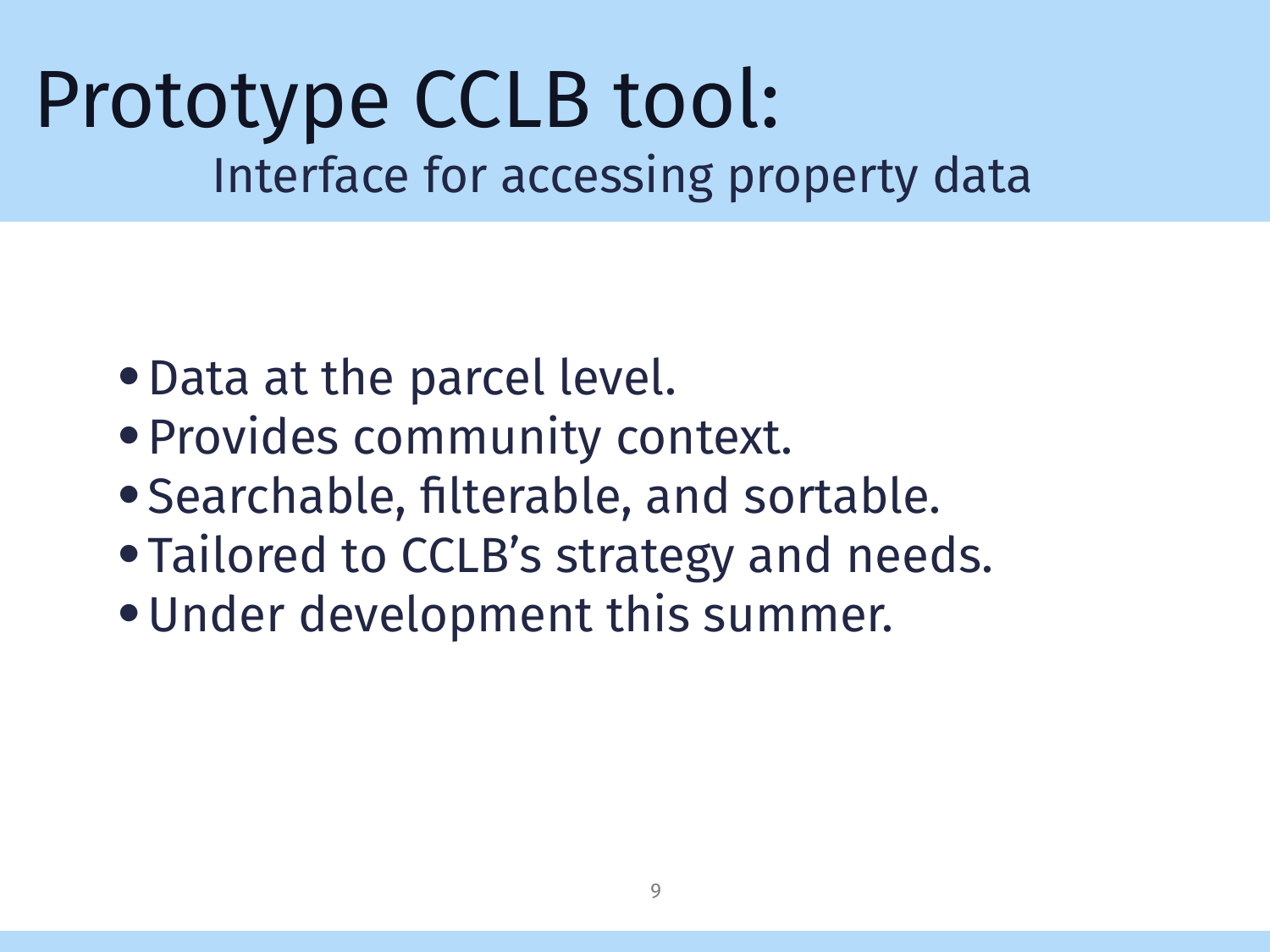

Prototype CCLB tool:
Interface for accessing property data

Data at the parcel level.
Provides community context.
Searchable, filterable, and sortable.
Tailored to CCLB’s strategy and needs.
Under development this summer.

9